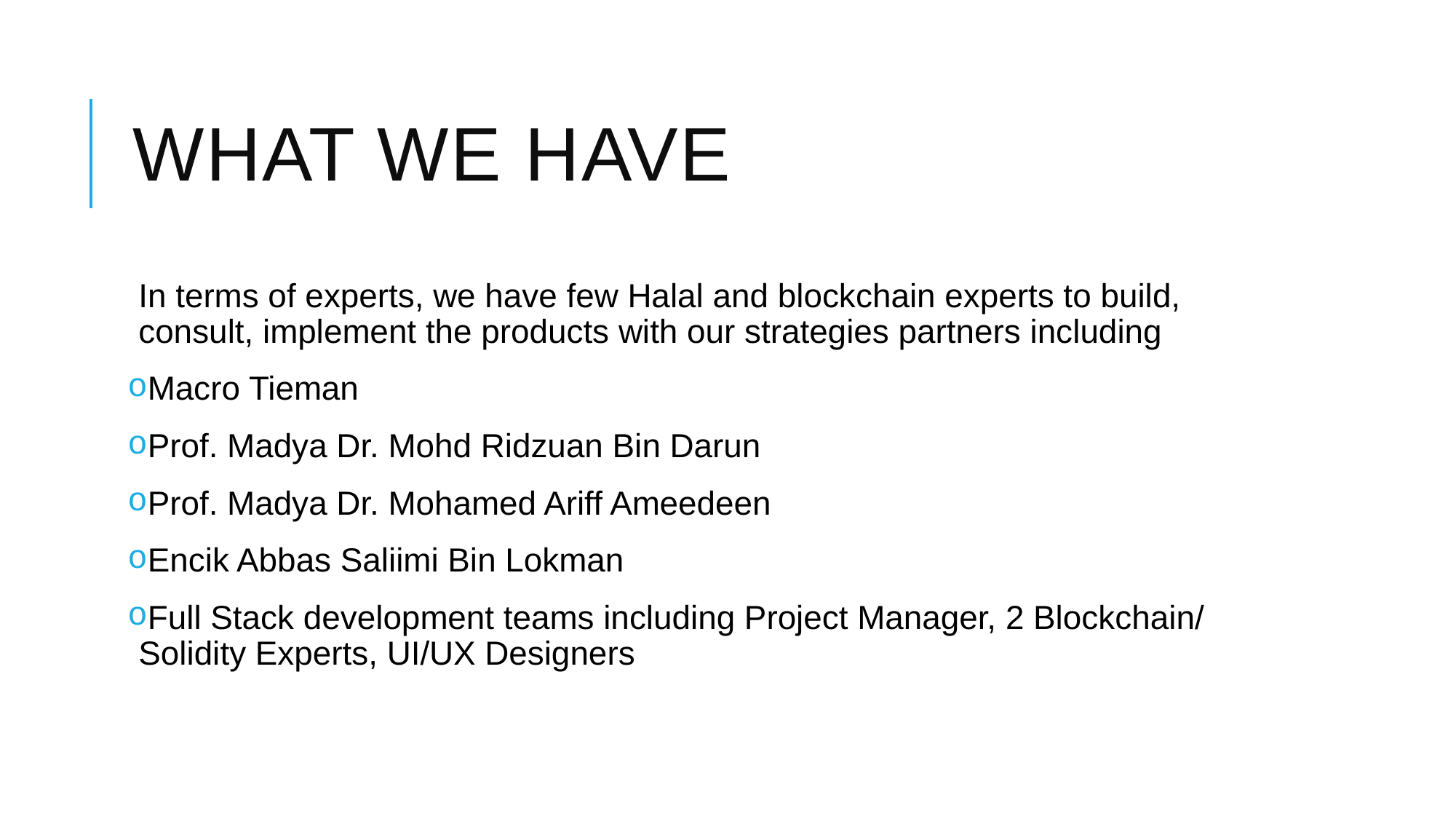

# What we have
In terms of experts, we have few Halal and blockchain experts to build, consult, implement the products with our strategies partners including
Macro Tieman
Prof. Madya Dr. Mohd Ridzuan Bin Darun
Prof. Madya Dr. Mohamed Ariff Ameedeen
Encik Abbas Saliimi Bin Lokman
Full Stack development teams including Project Manager, 2 Blockchain/ Solidity Experts, UI/UX Designers